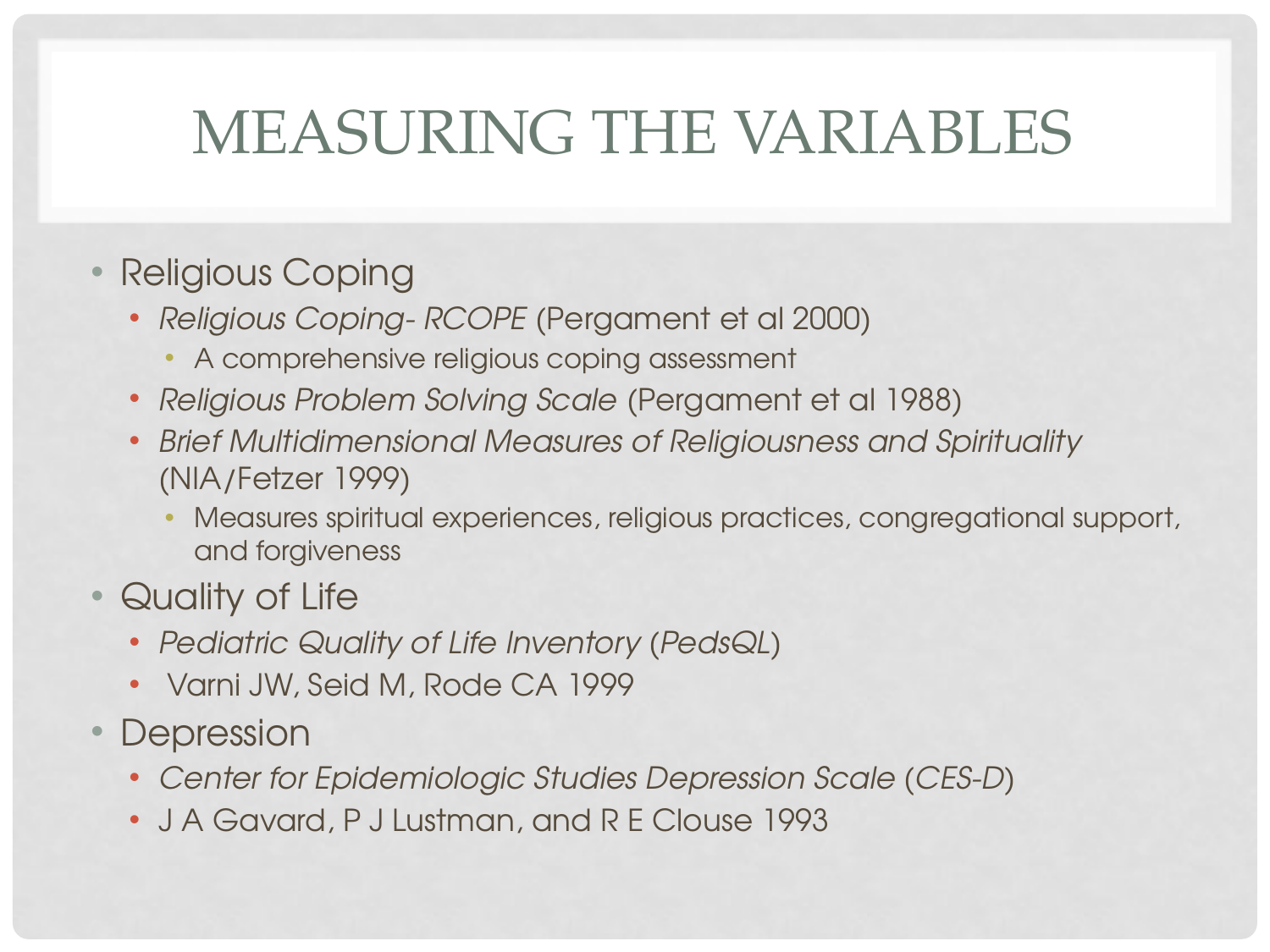

# Measuring the Variables
Religious Coping
Religious Coping- RCOPE (Pergament et al 2000)
A comprehensive religious coping assessment
Religious Problem Solving Scale (Pergament et al 1988)
Brief Multidimensional Measures of Religiousness and Spirituality (NIA/Fetzer 1999)
Measures spiritual experiences, religious practices, congregational support, and forgiveness
Quality of Life
Pediatric Quality of Life Inventory (PedsQL)
 Varni JW, Seid M, Rode CA 1999
Depression
Center for Epidemiologic Studies Depression Scale (CES-D)
J A Gavard, P J Lustman, and R E Clouse 1993